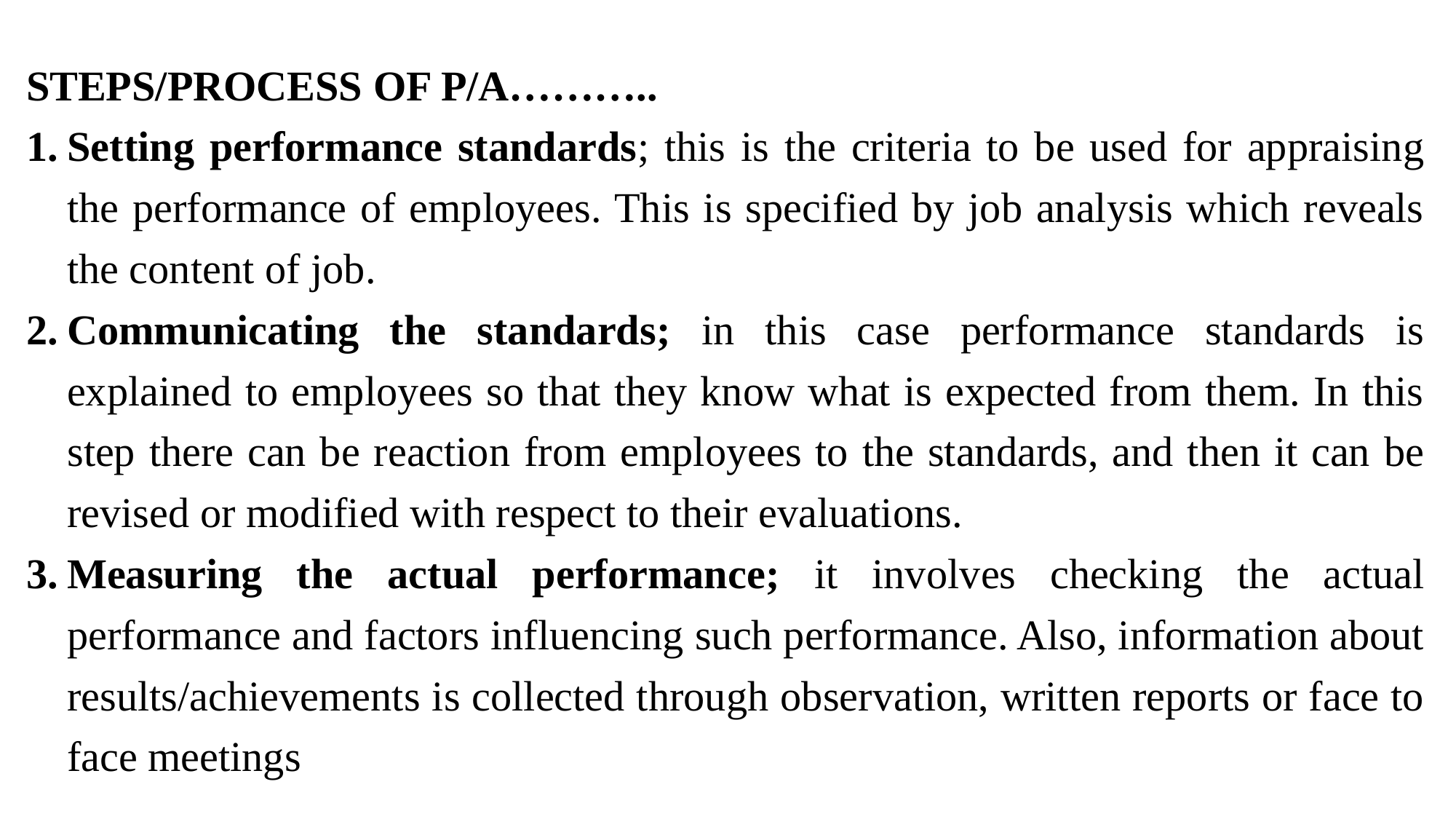

STEPS/PROCESS OF P/A………..
Setting performance standards; this is the criteria to be used for appraising the performance of employees. This is specified by job analysis which reveals the content of job.
Communicating the standards; in this case performance standards is explained to employees so that they know what is expected from them. In this step there can be reaction from employees to the standards, and then it can be revised or modified with respect to their evaluations.
Measuring the actual performance; it involves checking the actual performance and factors influencing such performance. Also, information about results/achievements is collected through observation, written reports or face to face meetings